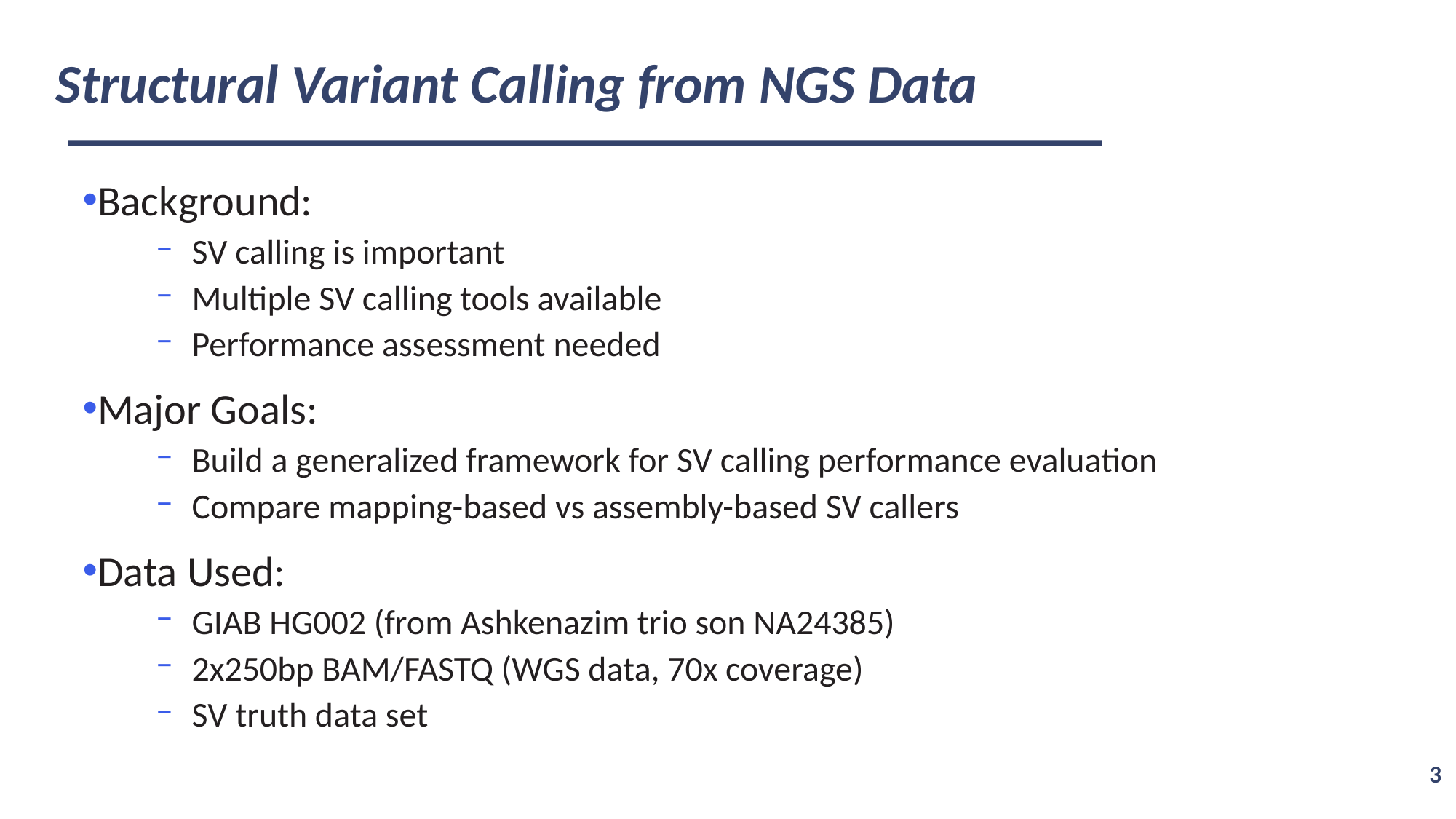

# Structural Variant Calling from NGS Data
Background:
SV calling is important
Multiple SV calling tools available
Performance assessment needed
Major Goals:
Build a generalized framework for SV calling performance evaluation
Compare mapping-based vs assembly-based SV callers
Data Used:
GIAB HG002 (from Ashkenazim trio son NA24385)
2x250bp BAM/FASTQ (WGS data, 70x coverage)
SV truth data set

3